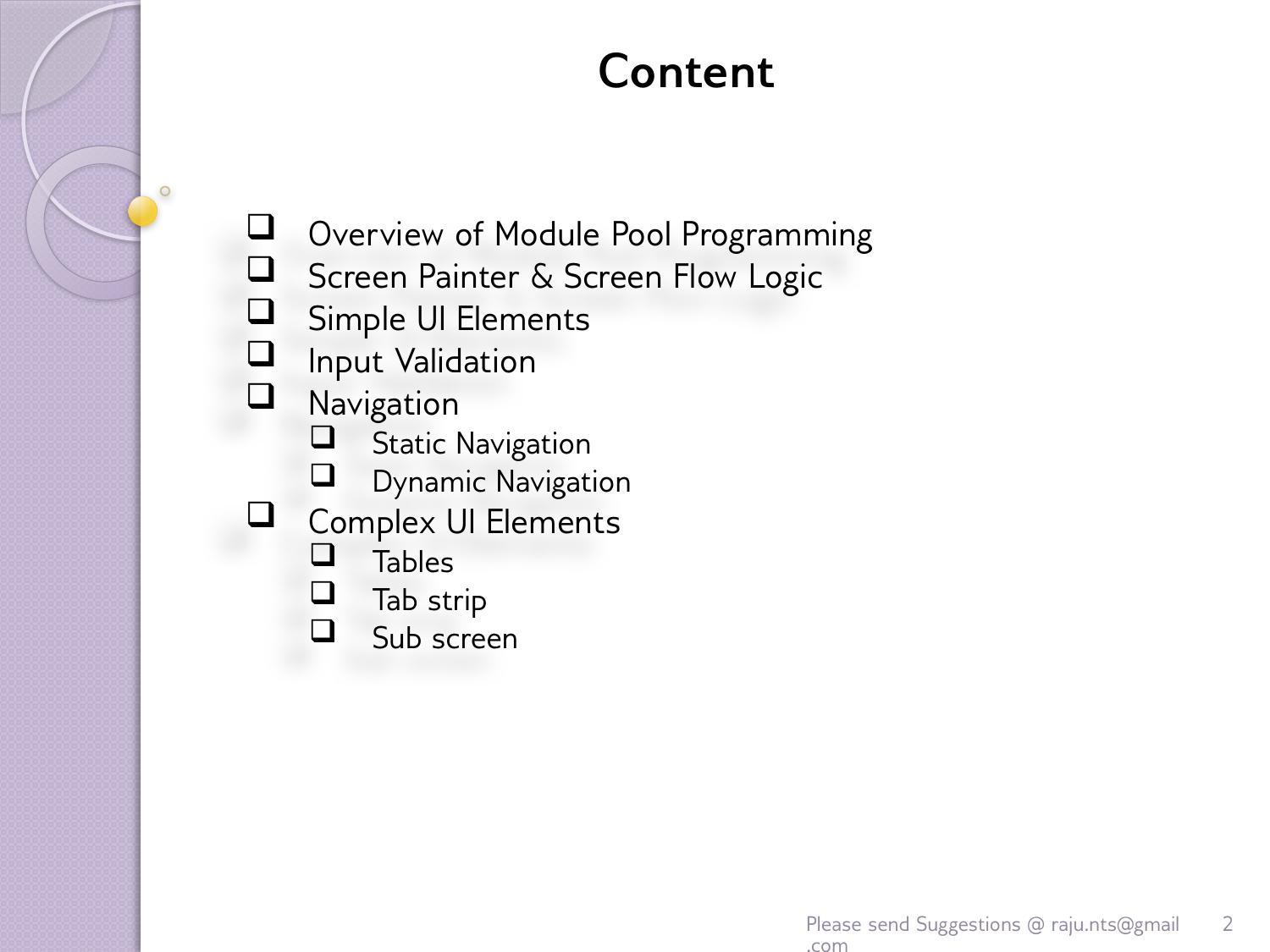

Content
Overview of Module Pool Programming
Screen Painter & Screen Flow Logic
Simple UI Elements
Input Validation
Navigation
Static Navigation
Dynamic Navigation
Complex UI Elements
Tables
Tab strip
Sub screen

Please send Suggestions @ raju.nts@gmail.com
2